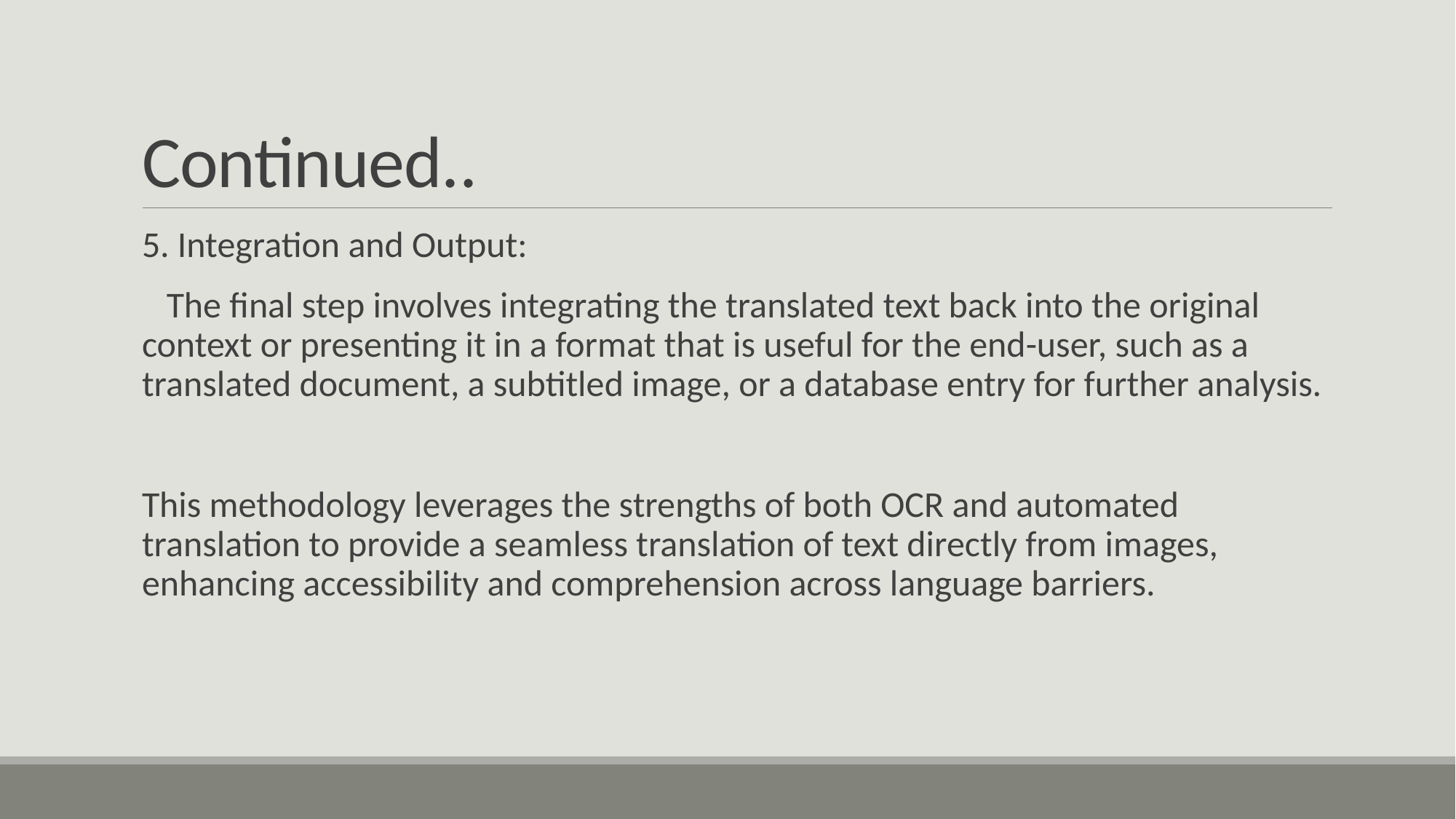

# Continued..
5. Integration and Output:
   The final step involves integrating the translated text back into the original context or presenting it in a format that is useful for the end-user, such as a translated document, a subtitled image, or a database entry for further analysis.

This methodology leverages the strengths of both OCR and automated translation to provide a seamless translation of text directly from images, enhancing accessibility and comprehension across language barriers.